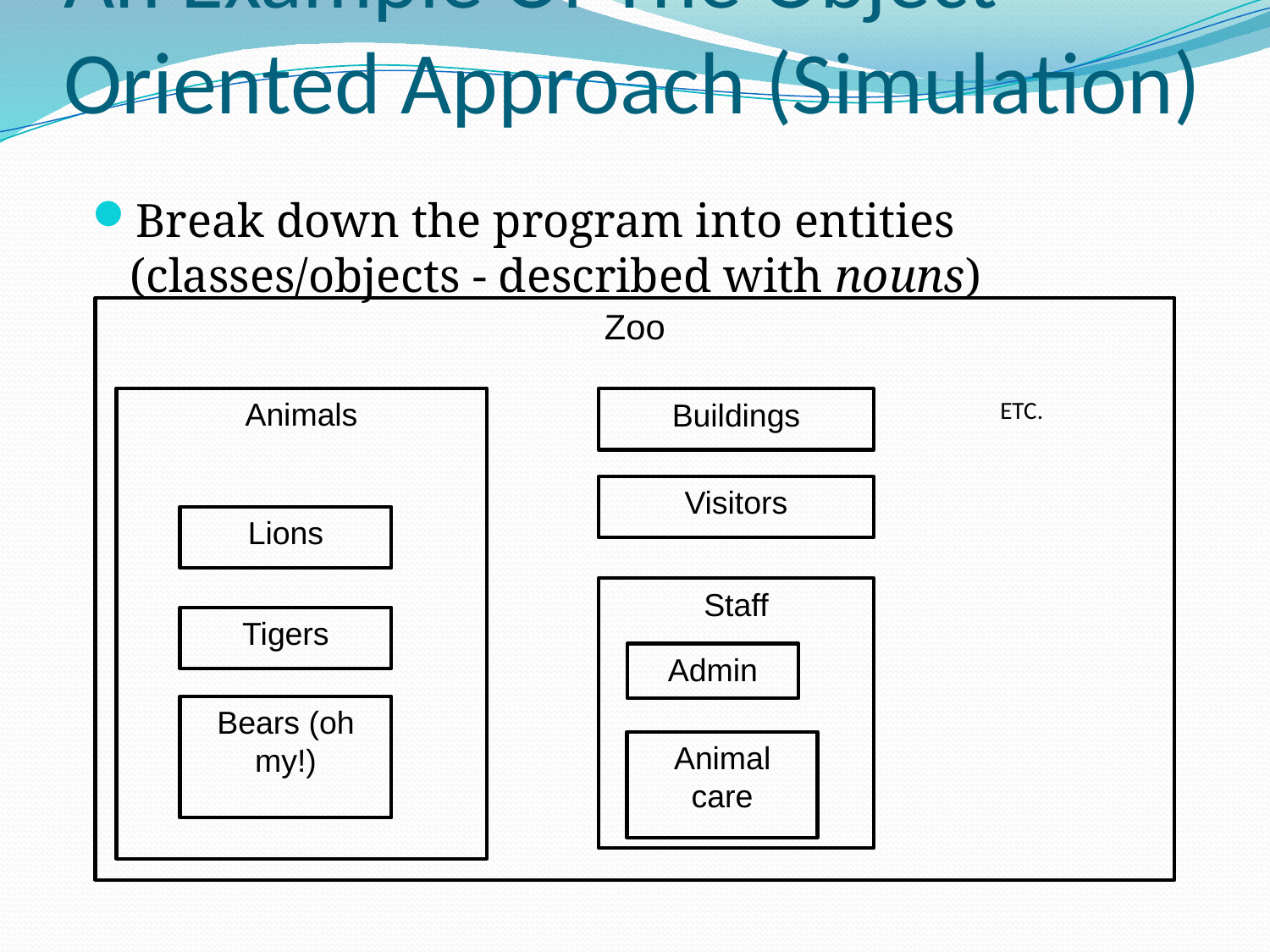

# An Example Of The Object-Oriented Approach (Simulation)
Break down the program into entities (classes/objects - described with nouns)

Zoo
Animals
ETC.
Buildings
Visitors
Lions
Staff
Tigers
Admin
Bears (oh my!)
Animal
care